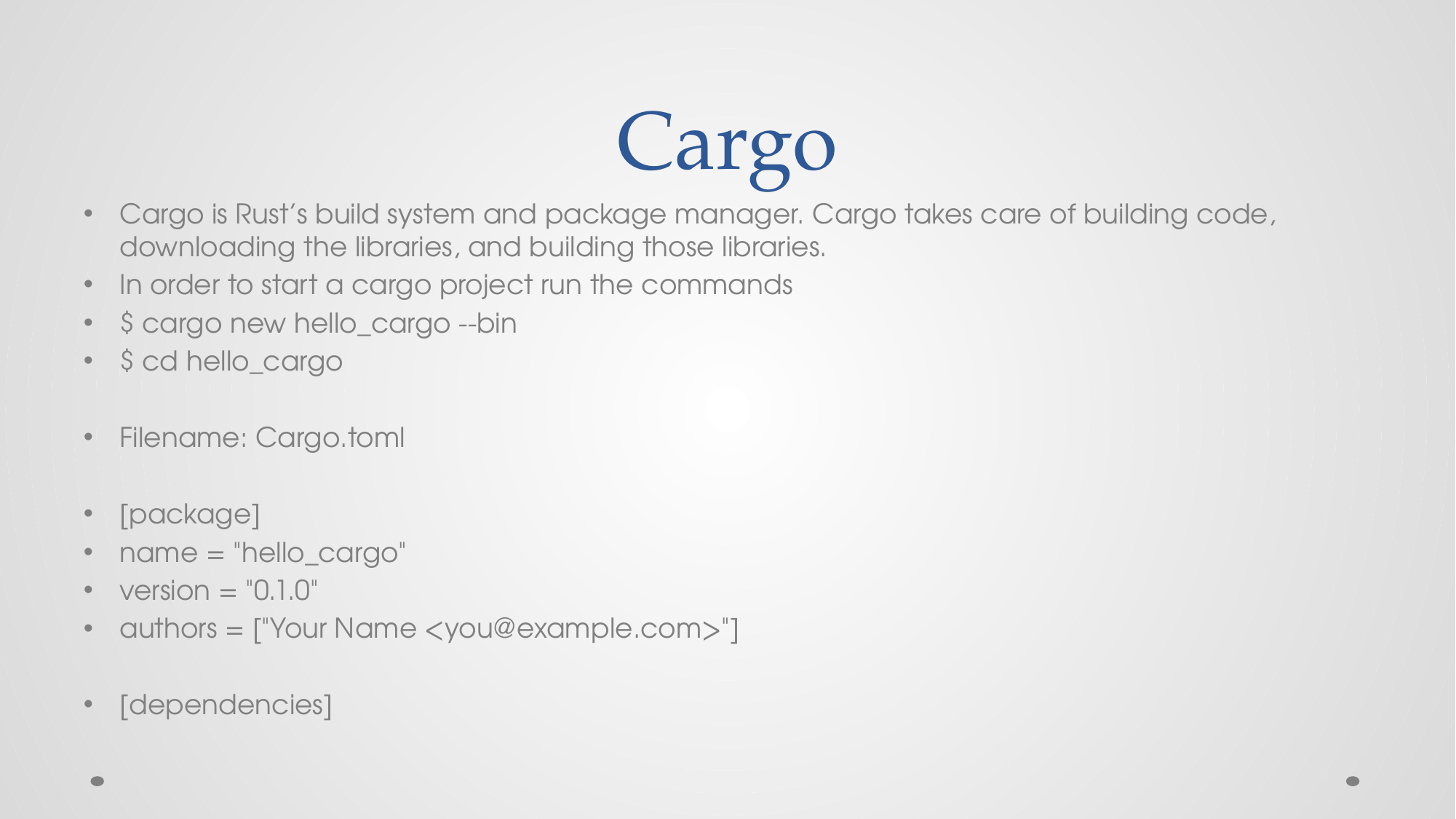

# Cargo
Cargo is Rust’s build system and package manager. Cargo takes care of building code, downloading the libraries, and building those libraries.
In order to start a cargo project run the commands
$ cargo new hello_cargo --bin
$ cd hello_cargo

Filename: Cargo.toml

[package]
name = "hello_cargo"
version = "0.1.0"
authors = ["Your Name <you@example.com>"]

[dependencies]